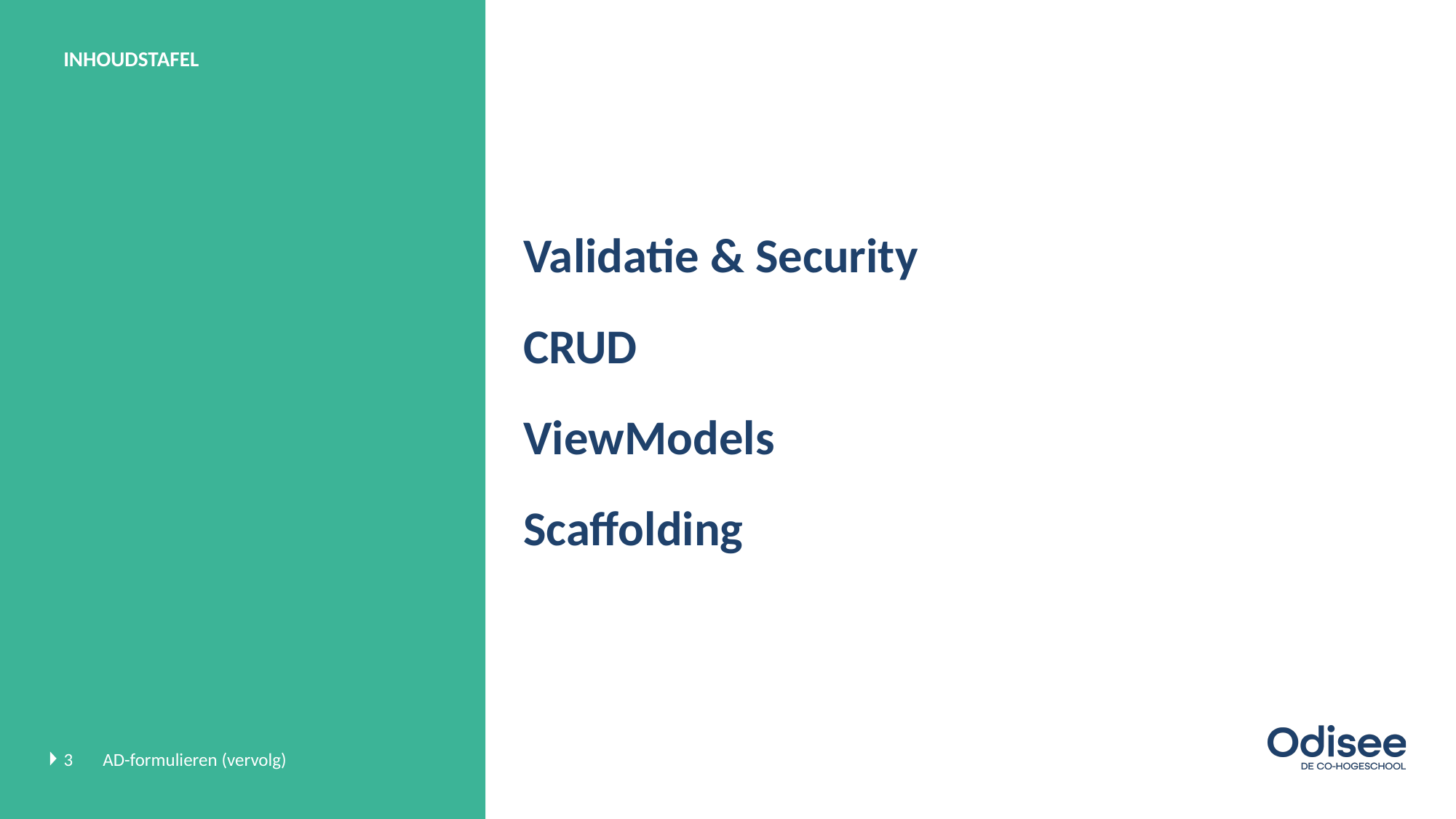

Validatie & Security
CRUD
ViewModels
Scaffolding

3
AD-formulieren (vervolg)